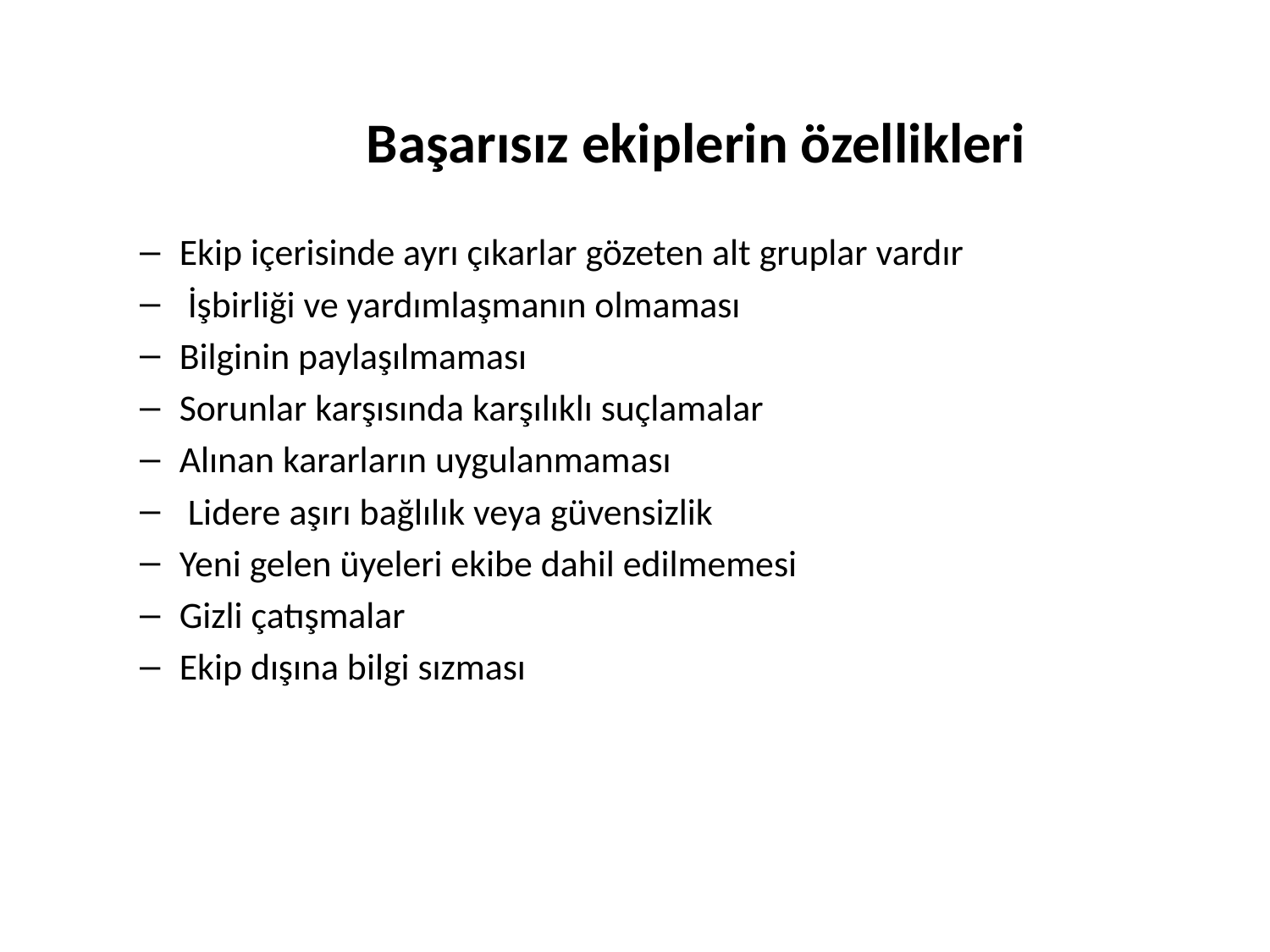

# Başarısız ekiplerin özellikleri
Ekip içerisinde ayrı çıkarlar gözeten alt gruplar vardır
 İşbirliği ve yardımlaşmanın olmaması
Bilginin paylaşılmaması
Sorunlar karşısında karşılıklı suçlamalar
Alınan kararların uygulanmaması
 Lidere aşırı bağlılık veya güvensizlik
Yeni gelen üyeleri ekibe dahil edilmemesi
Gizli çatışmalar
Ekip dışına bilgi sızması